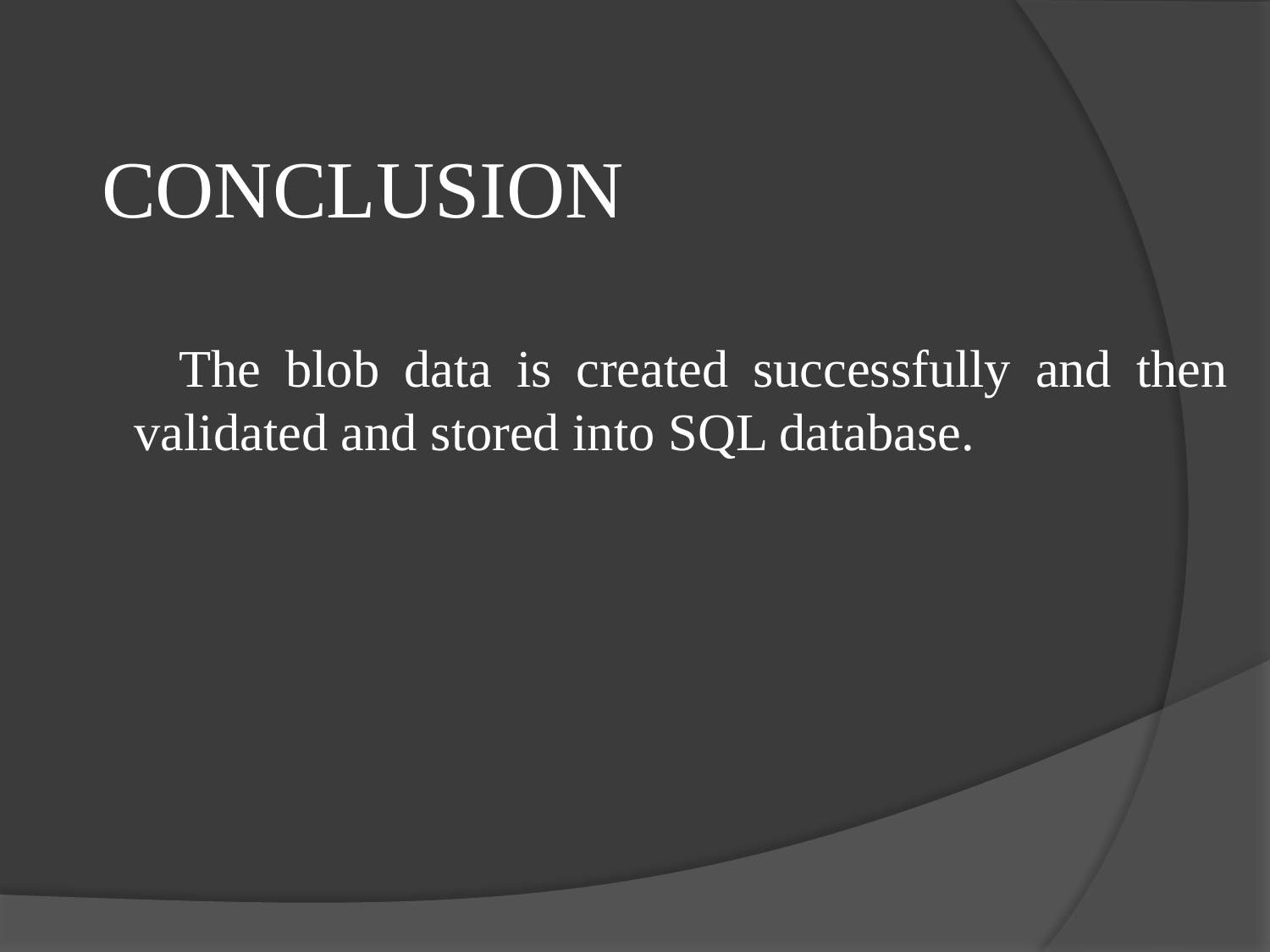

# CONCLUSION
    The blob data is created successfully and then validated and stored into SQL database.